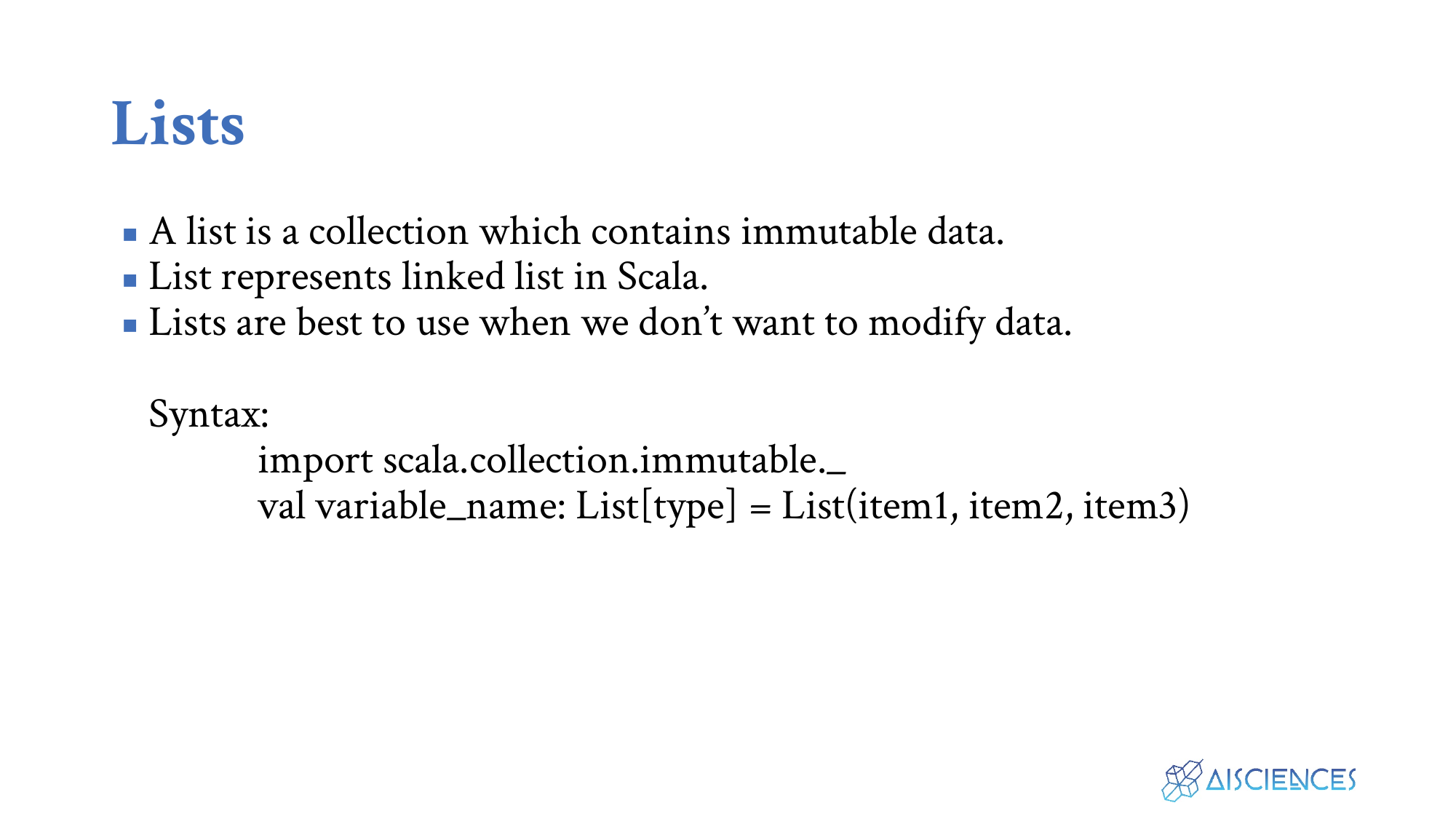

# Lists
A list is a collection which contains immutable data.
List represents linked list in Scala.
Lists are best to use when we don’t want to modify data.

Syntax:
	import scala.collection.immutable._
	val variable_name: List[type] = List(item1, item2, item3)